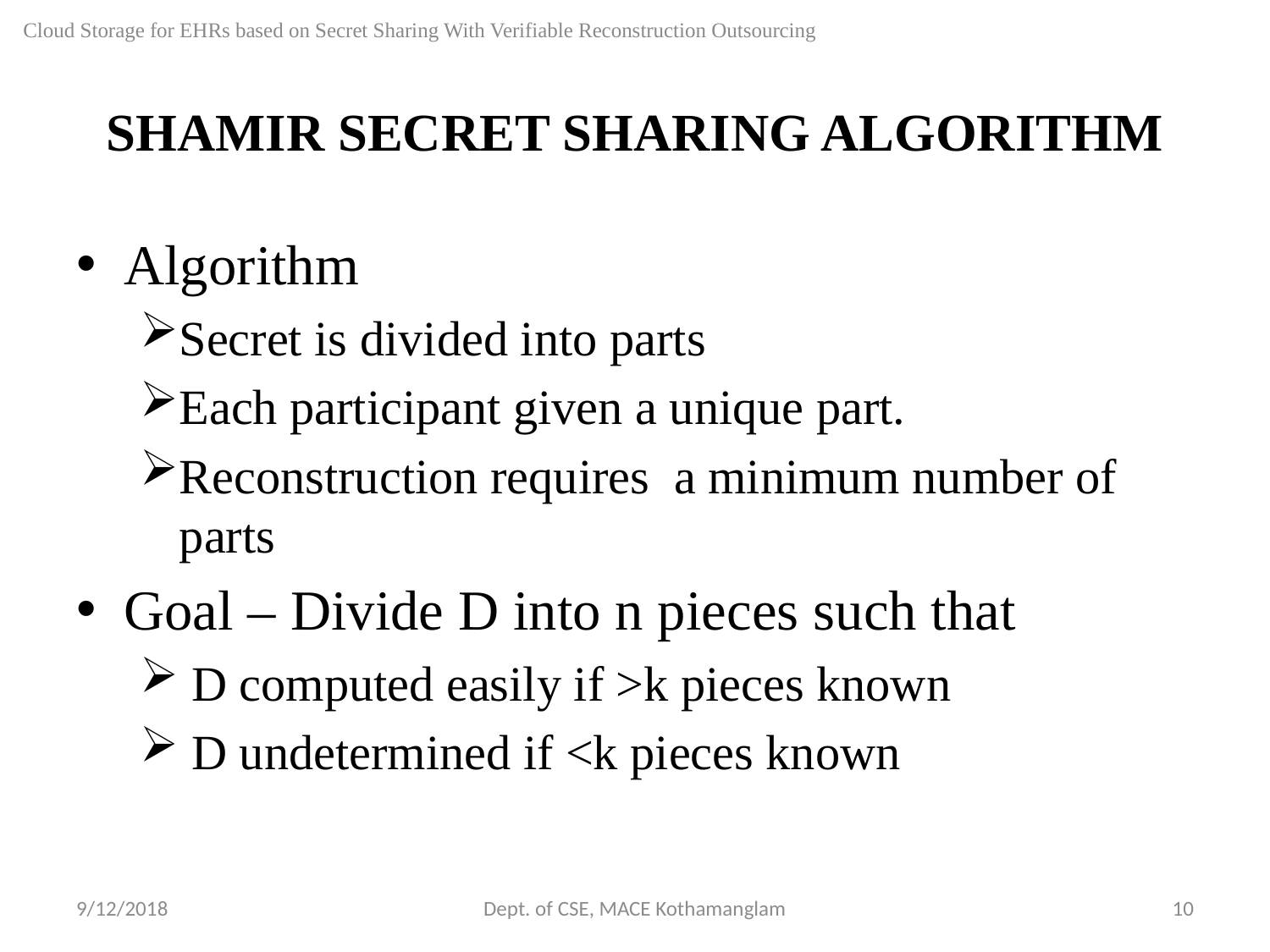

Cloud Storage for EHRs based on Secret Sharing With Verifiable Reconstruction Outsourcing
# SHAMIR SECRET SHARING ALGORITHM
Algorithm
Secret is divided into parts
Each participant given a unique part.
Reconstruction requires  a minimum number of parts
Goal – Divide D into n pieces such that
 D computed easily if >k pieces known
 D undetermined if <k pieces known

9/12/2018
Dept. of CSE, MACE Kothamanglam
10